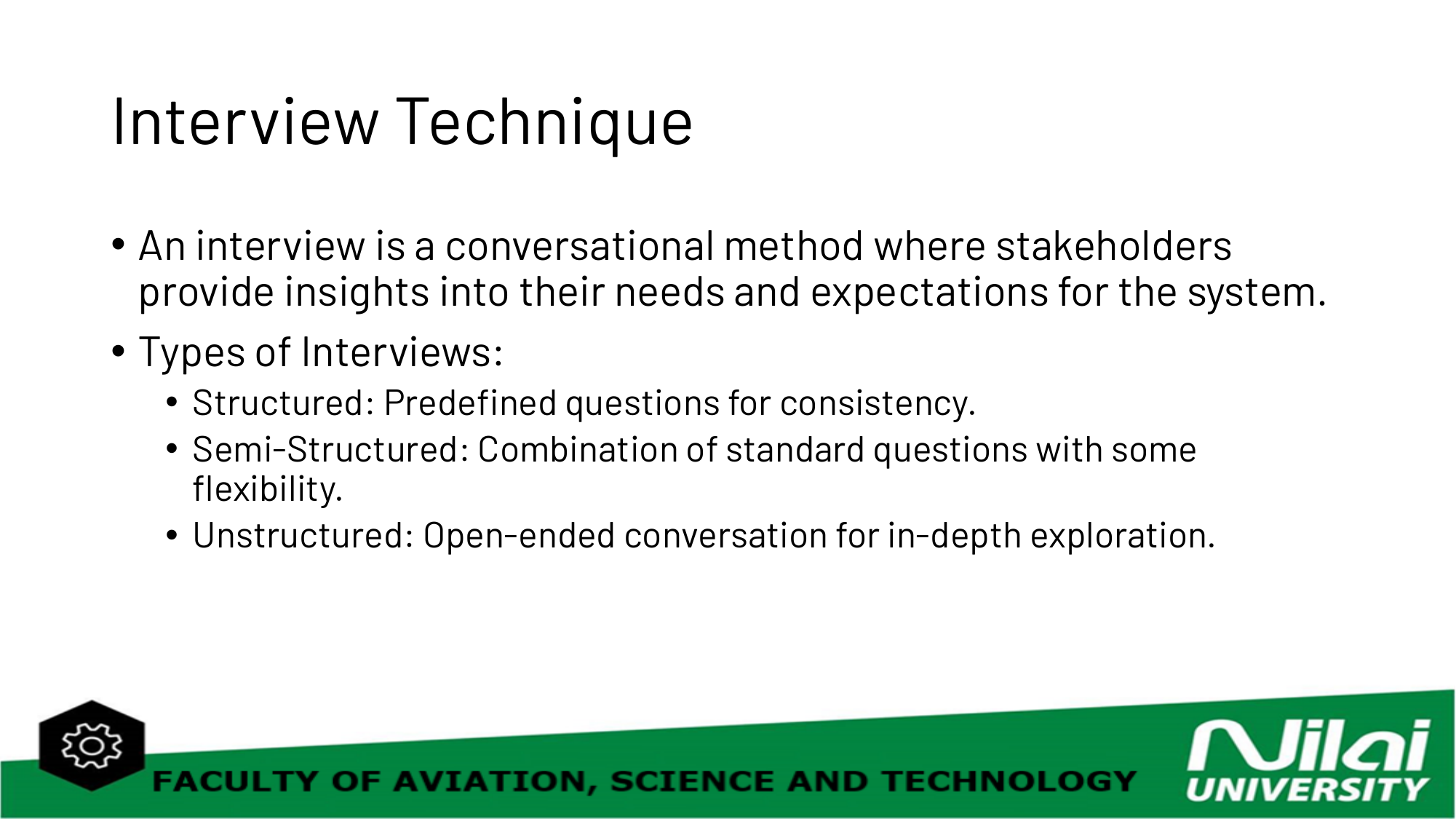

# Interview Technique
An interview is a conversational method where stakeholders provide insights into their needs and expectations for the system.
Types of Interviews:
Structured: Predefined questions for consistency.
Semi-Structured: Combination of standard questions with some flexibility.
Unstructured: Open-ended conversation for in-depth exploration.